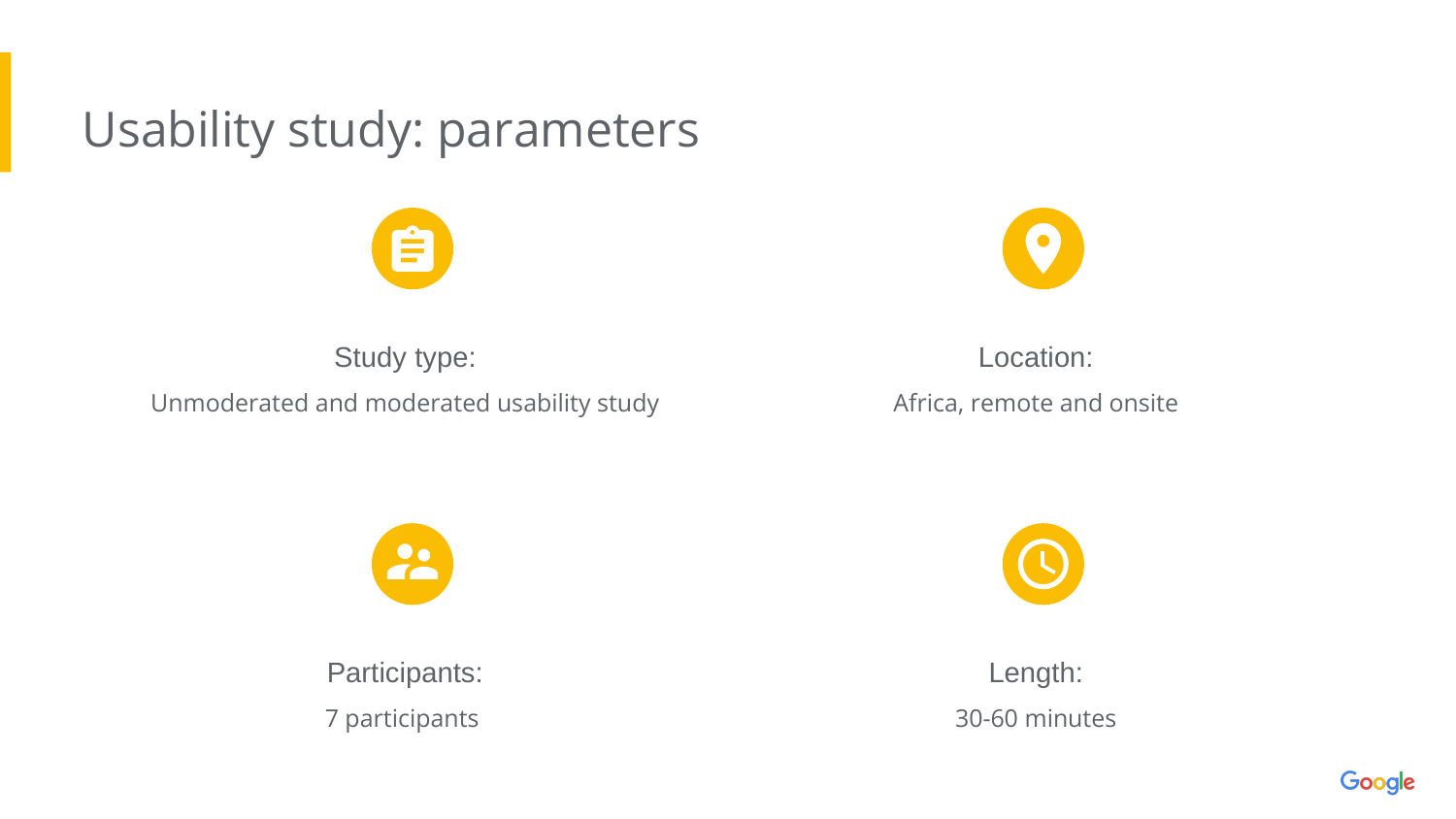

Usability study: parameters

Study type:
Unmoderated and moderated usability study
Location:
Africa, remote and onsite

Participants:
7 participants
Length:
30-60 minutes